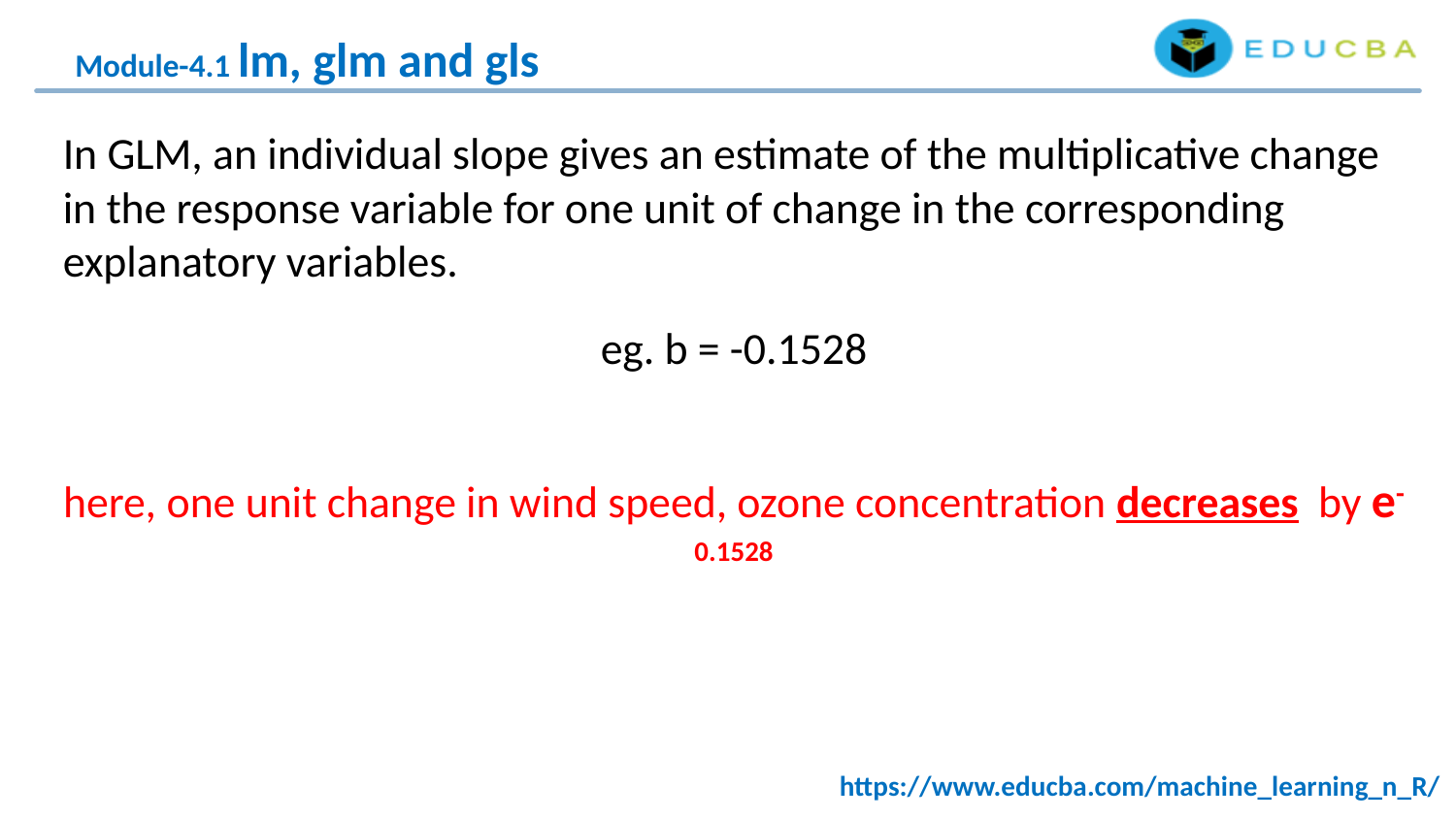

Module-4.1 lm, glm and gls
In GLM, an individual slope gives an estimate of the multiplicative change in the response variable for one unit of change in the corresponding explanatory variables.
eg. b = -0.1528
here, one unit change in wind speed, ozone concentration decreases  by e-0.1528
https://www.educba.com/machine_learning_n_R/